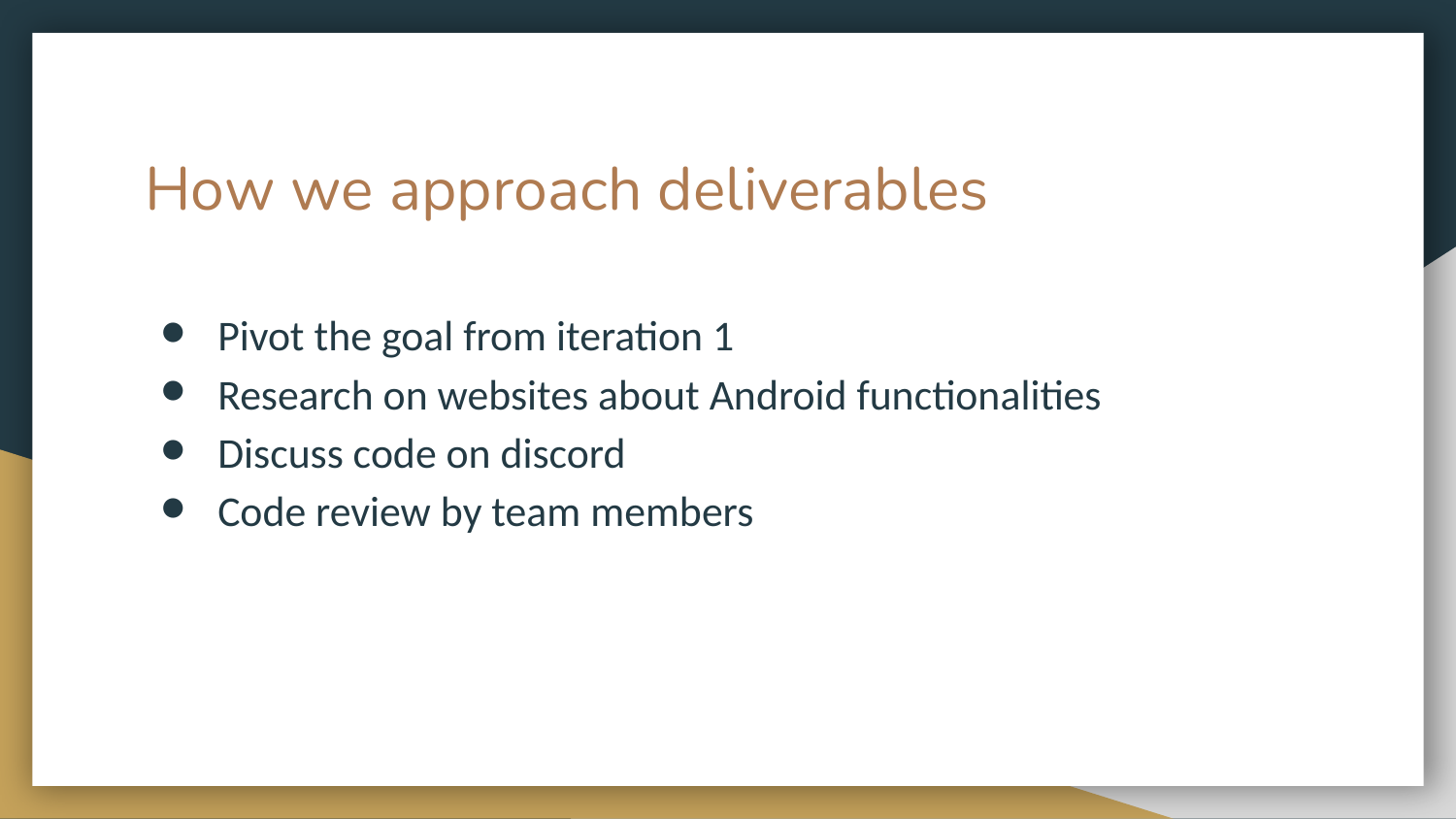

# How we approach deliverables
Pivot the goal from iteration 1
Research on websites about Android functionalities
Discuss code on discord
Code review by team members